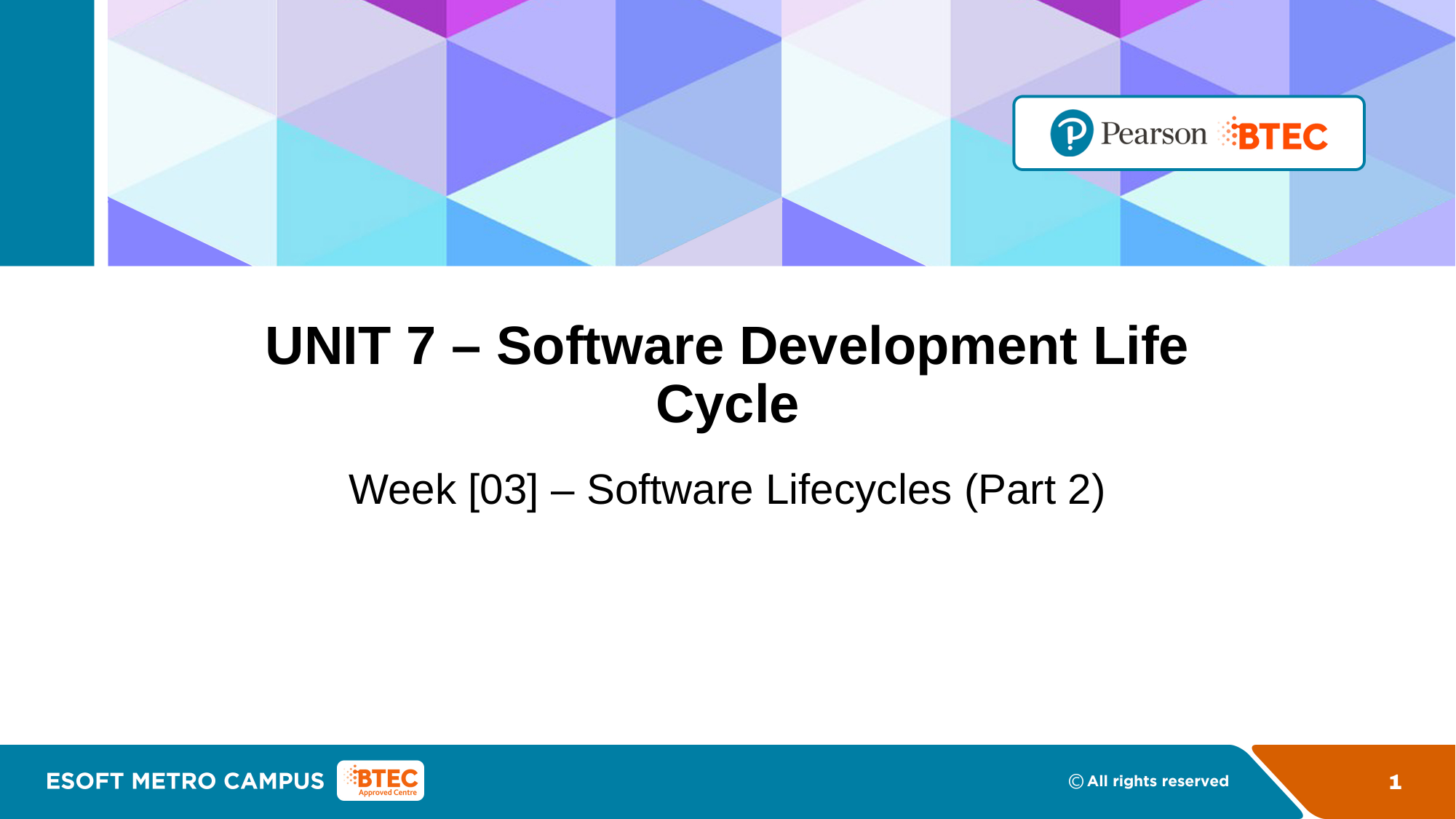

# UNIT 7 – Software Development Life Cycle
Week [03] – Software Lifecycles (Part 2)

1